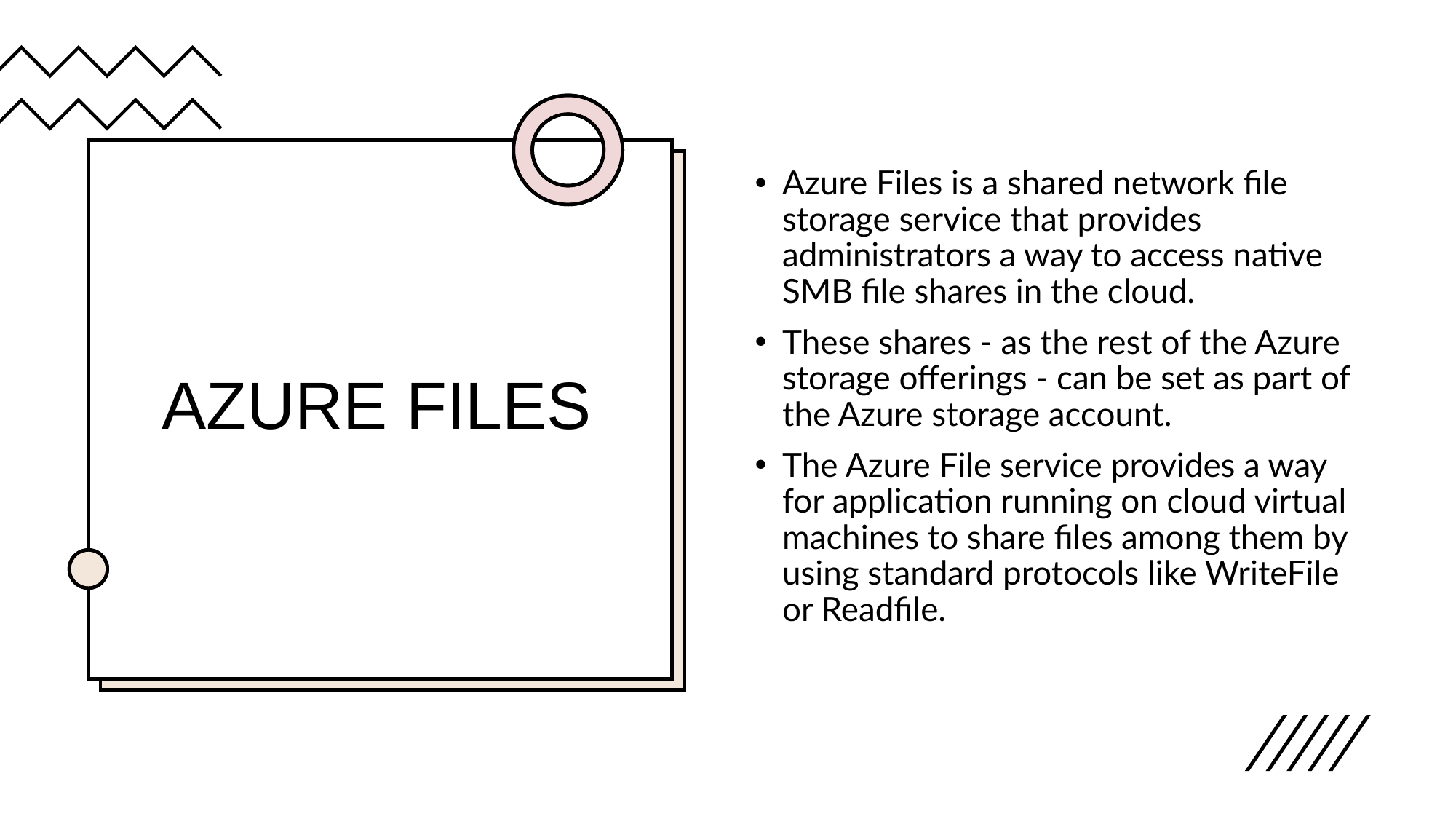

# AZURE FILES
Azure Files is a shared network file storage service that provides administrators a way to access native SMB file shares in the cloud.
These shares - as the rest of the Azure storage offerings - can be set as part of the Azure storage account.
The Azure File service provides a way for application running on cloud virtual machines to share files among them by using standard protocols like WriteFile or Readfile.